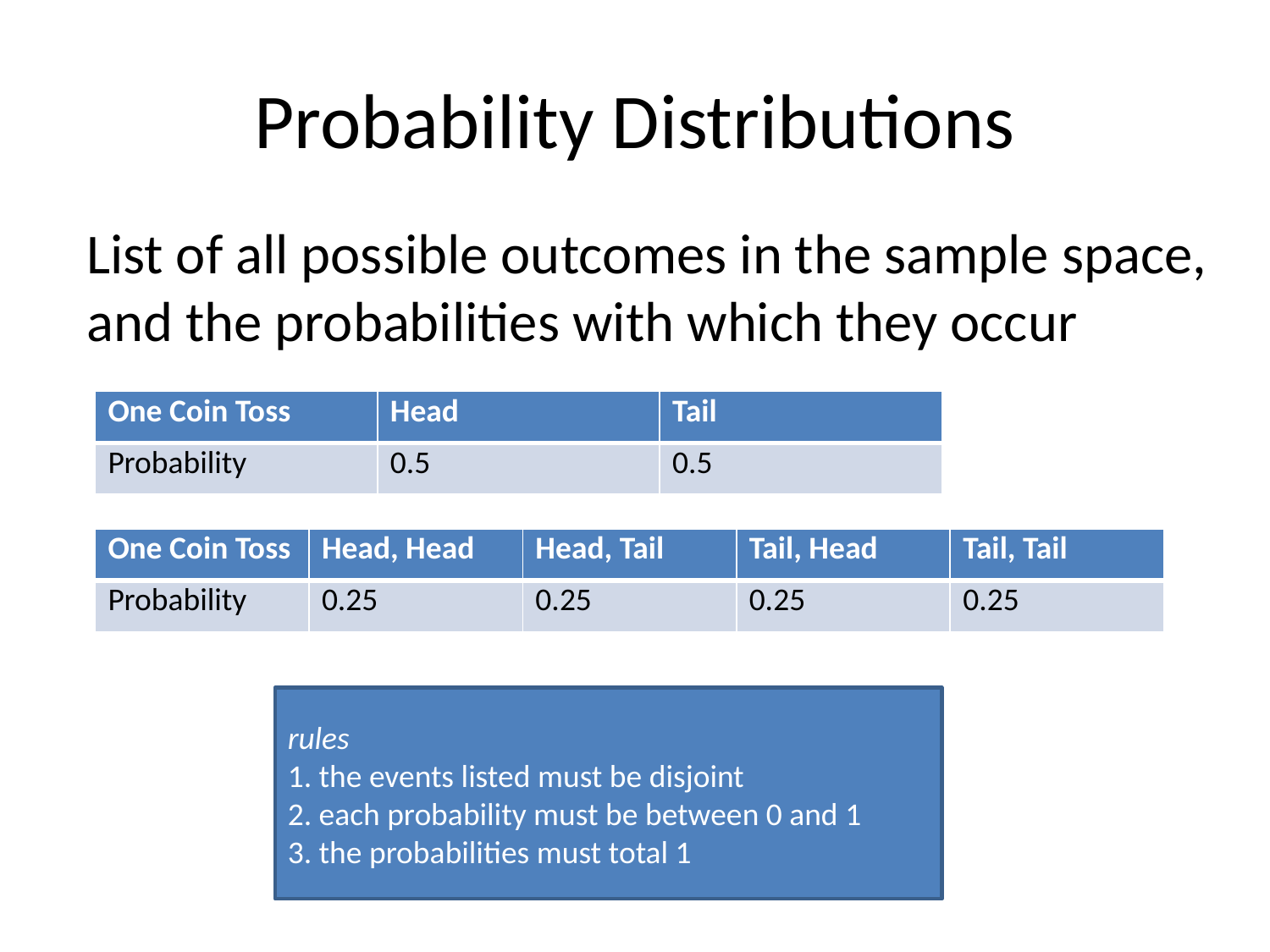

# Probability Distributions
List of all possible outcomes in the sample space,
and the probabilities with which they occur
| One Coin Toss | Head | Tail |
| --- | --- | --- |
| Probability | 0.5 | 0.5 |
| One Coin Toss | Head, Head | Head, Tail | Tail, Head | Tail, Tail |
| --- | --- | --- | --- | --- |
| Probability | 0.25 | 0.25 | 0.25 | 0.25 |
rules
1. the events listed must be disjoint
2. each probability must be between 0 and 1
3. the probabilities must total 1